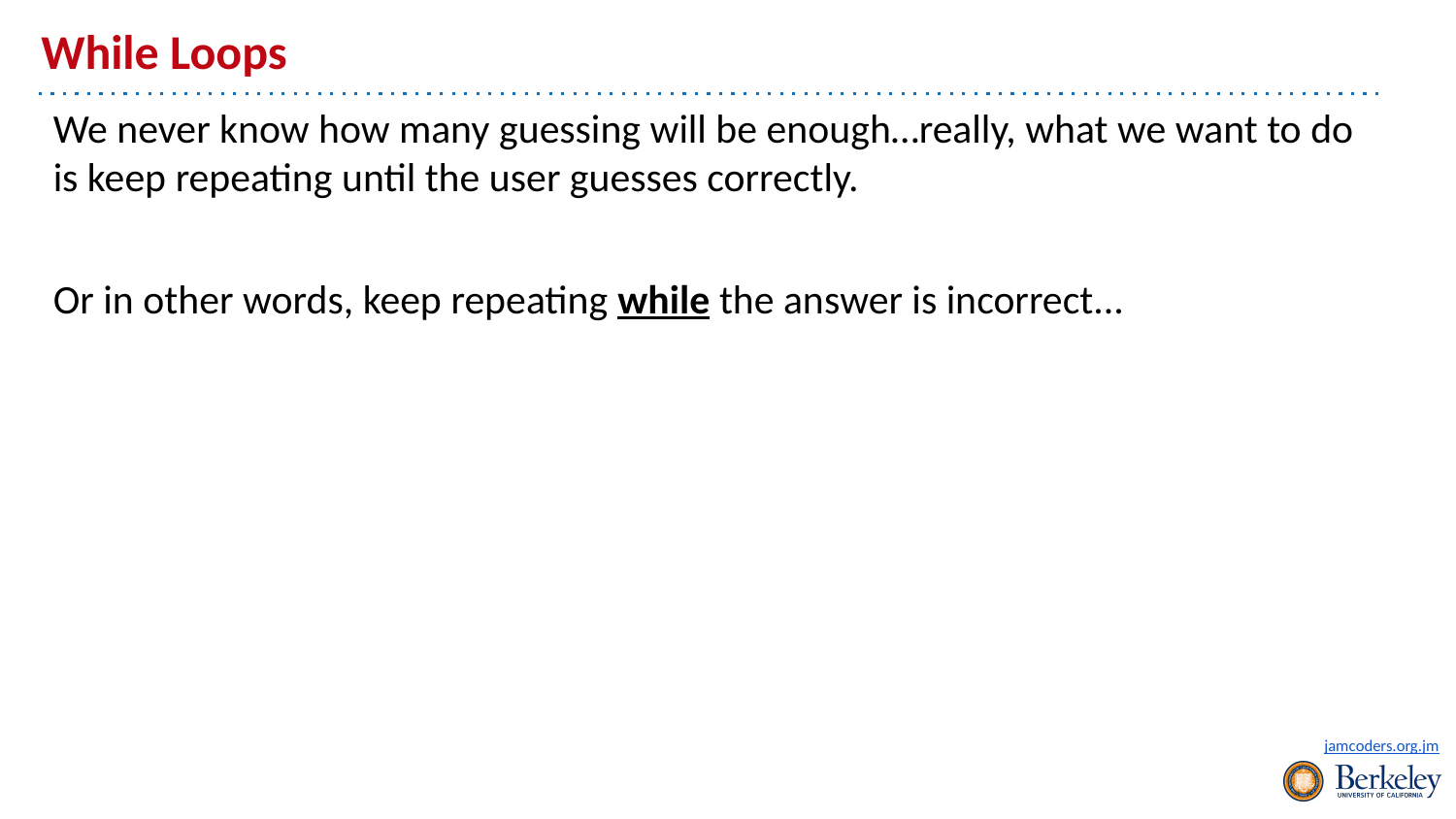

# While Loops
We never know how many guessing will be enough…really, what we want to do is keep repeating until the user guesses correctly.

Or in other words, keep repeating while the answer is incorrect...